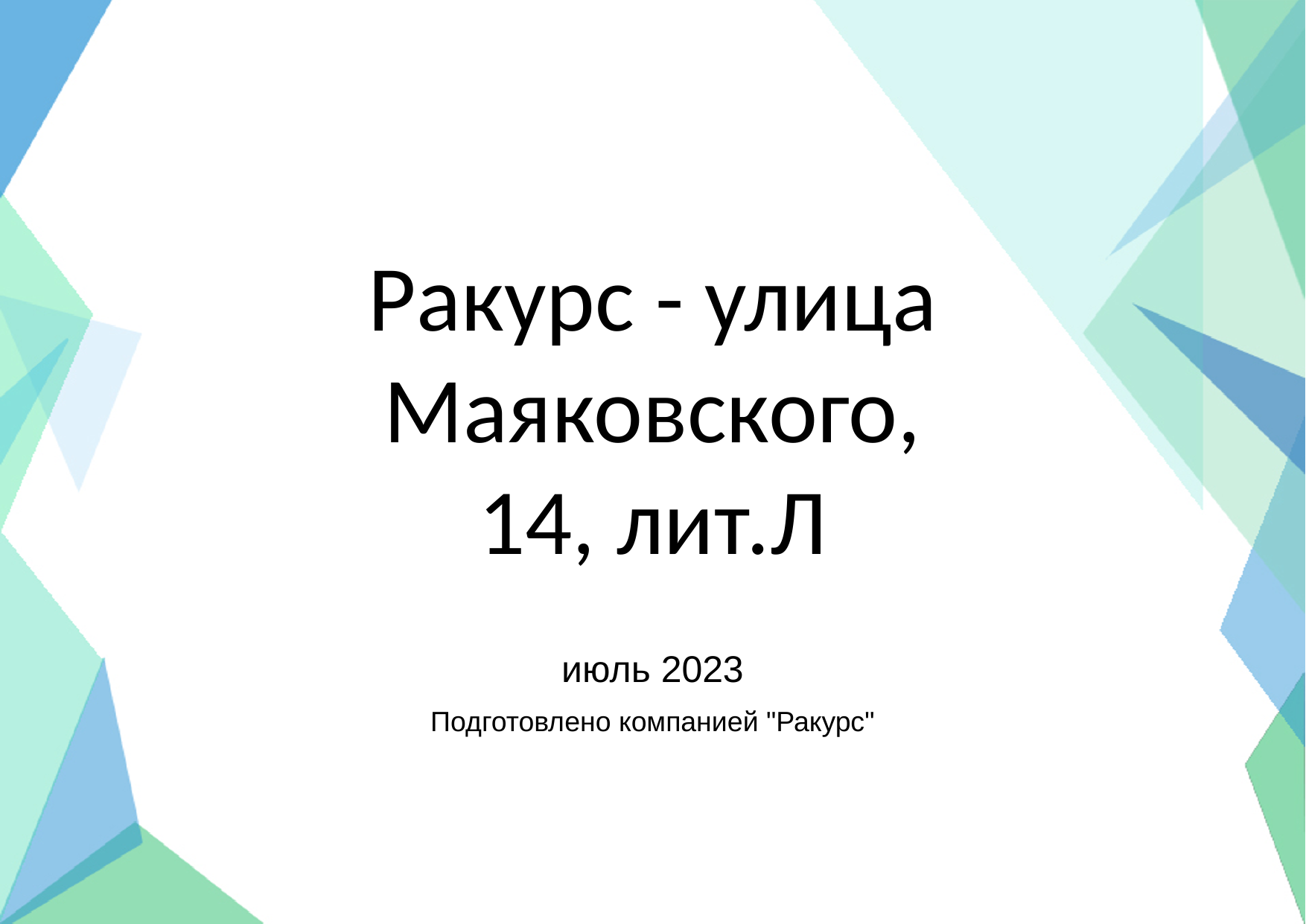

Ракурс - улица Маяковского, 14, лит.Л
июль 2023
Подготовлено компанией "Ракурс"